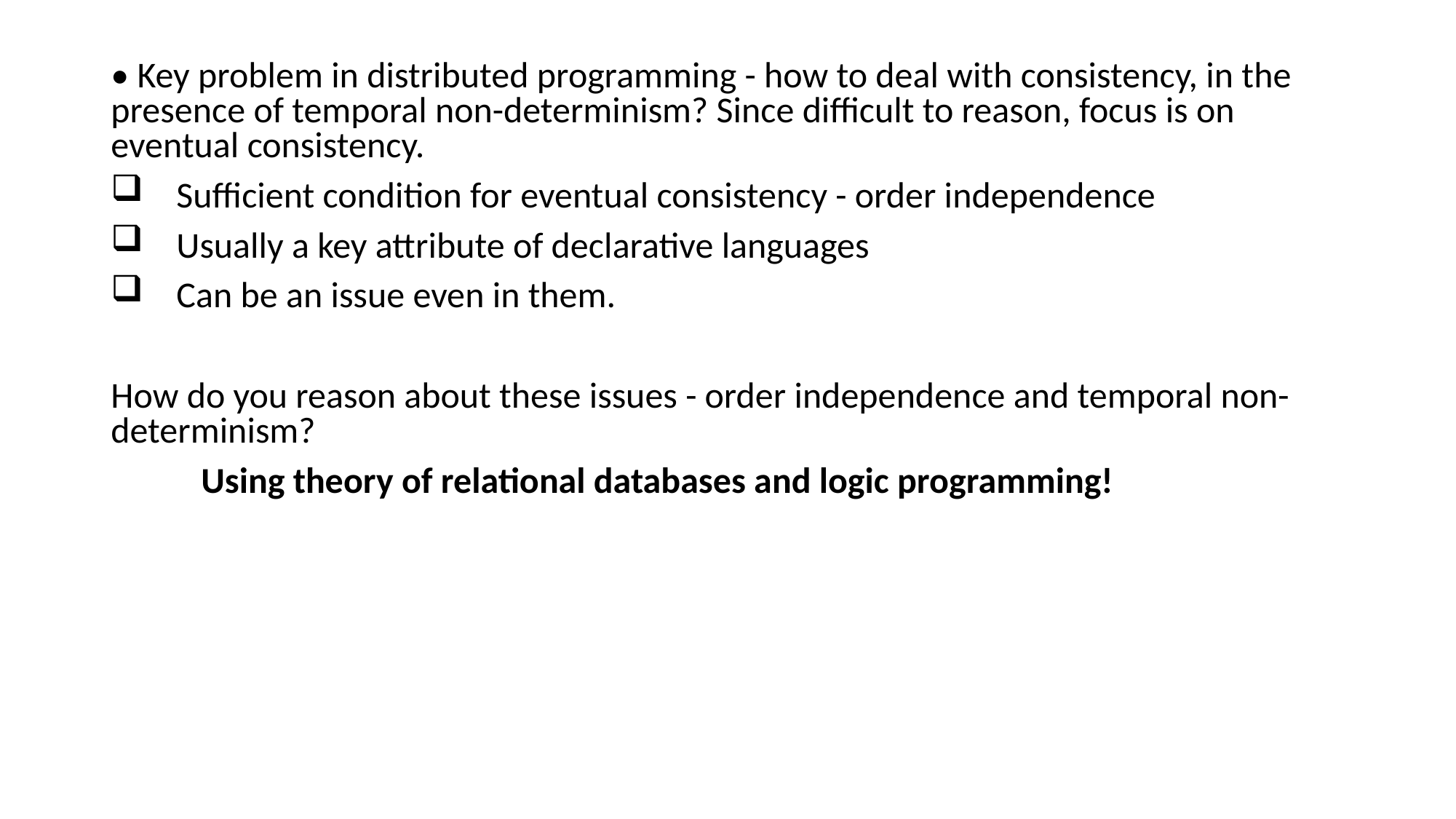

• Key problem in distributed programming - how to deal with consistency, in the presence of temporal non-determinism? Since difficult to reason, focus is on eventual consistency.
    Sufficient condition for eventual consistency - order independence
    Usually a key attribute of declarative languages
    Can be an issue even in them.

How do you reason about these issues - order independence and temporal non-determinism?
           Using theory of relational databases and logic programming!